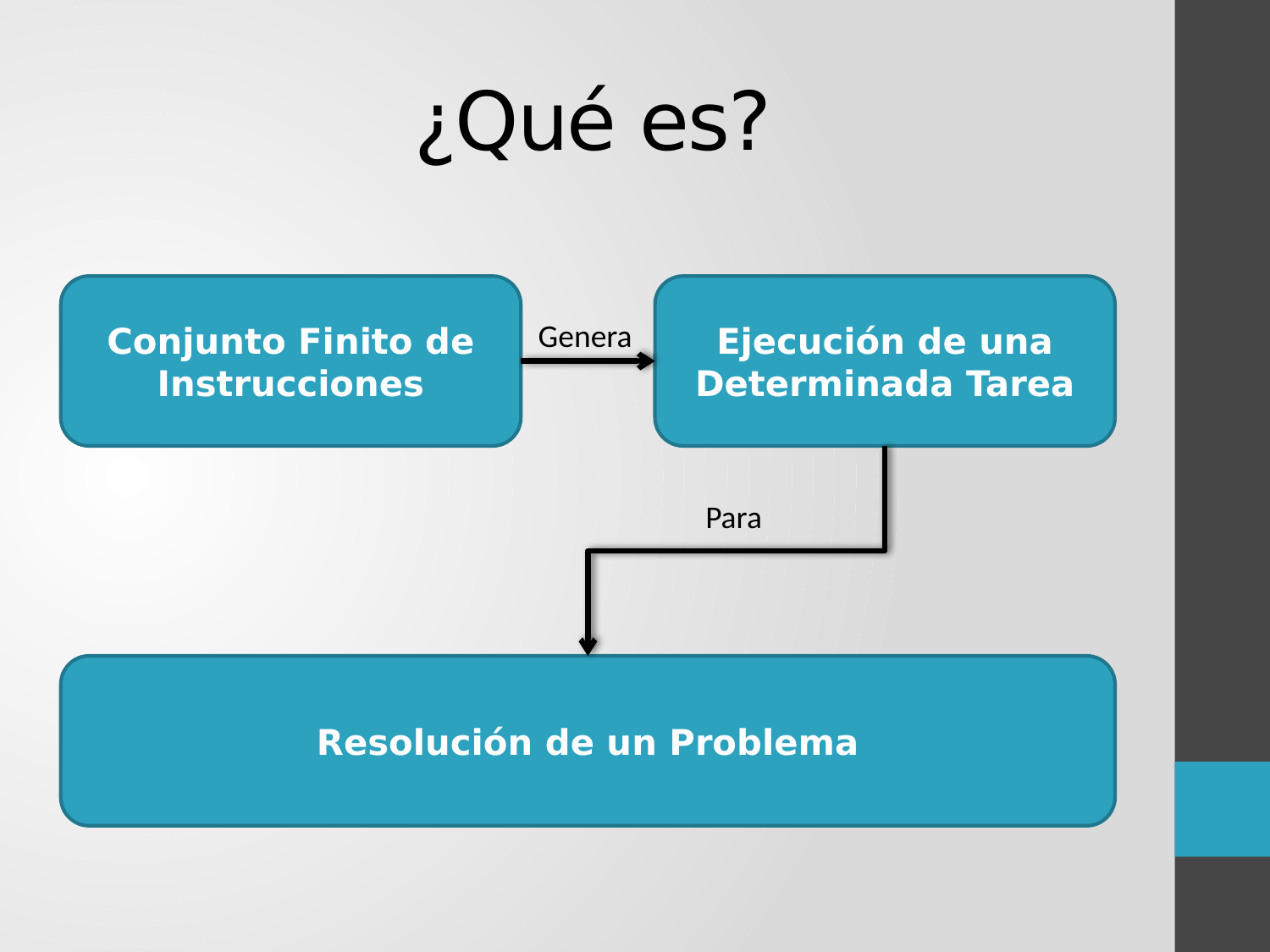

# ¿Qué es?
Conjunto Finito de Instrucciones
Ejecución de una Determinada Tarea
Genera
Para
Resolución de un Problema